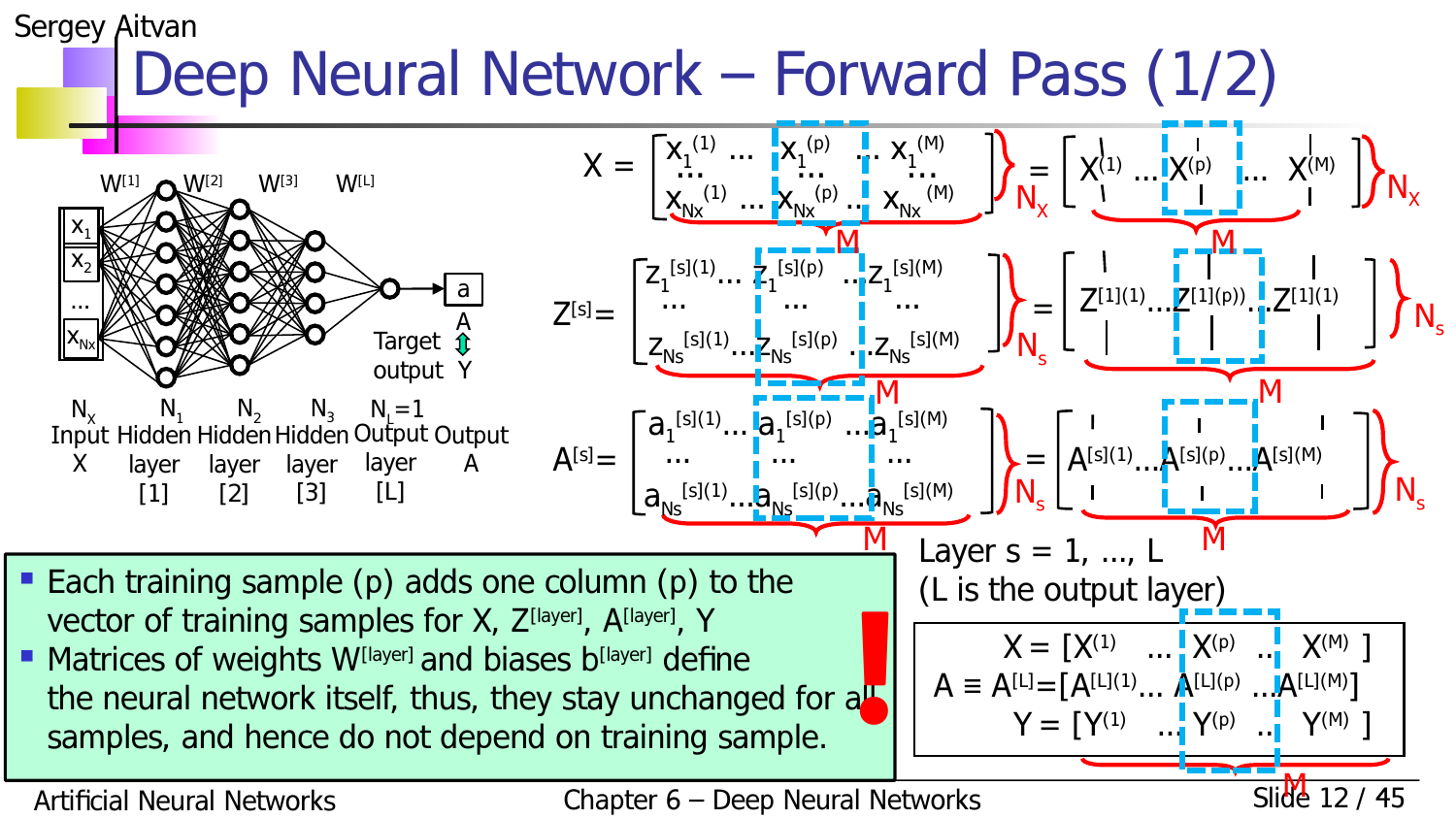

# Deep Neural Network – Forward Pass (1/2)

x1(1)  …   x1(p)    … x1(M)

X =
NX
M
xNx(1)  …  xNx(p) …  xNx (M)

X(1) … X(p)   …  X(M)
=
NX
M
…        …       ...
W[1]
W[2]
W[3]
W[L]

x1
x2
…
xNx

a

A
Target output  Y

N3
N2
NL=1
Output layer [L]
Hidden layer [2]
N1
NX
Input X
Hidden layer [1]
Hidden layer [3]
Output A

Z[1](1)…Z[1](p))…Z[1](1)

=

Ns
M
z1[s](1)… z1[s](p)   …z1[s](M)

Z[s]=

Ns
M
…          …         …
zNs[s](1)…zNs[s](p) …zNs[s](M)

a1[s](1)… a1[s](p)  …a1[s](M)

A[s]=

Ns
M
 …        …         …
aNs[s](1)…aNs[s](p)…aNs[s](M)

=
Ns
M
A[s](1)…A[s](p)…A[s](M)
Layer s = 1, …, L
(L is the output layer)
Each training sample (p) adds one column (p) to the vector of training samples for X, Z[layer], A[layer], Y
Matrices of weights W[layer] and biases b[layer] define
the neural network itself, thus, they stay unchanged for all samples, and hence do not depend on training sample.
!

       X = [X(1)   …  X(p)  …  X(M)  ]
A ≡ A[L]=[A[L](1)… A[L](p) …A[L](M)]
        Y = [Y(1)   … Y(p)  …  Y(M)  ]

M